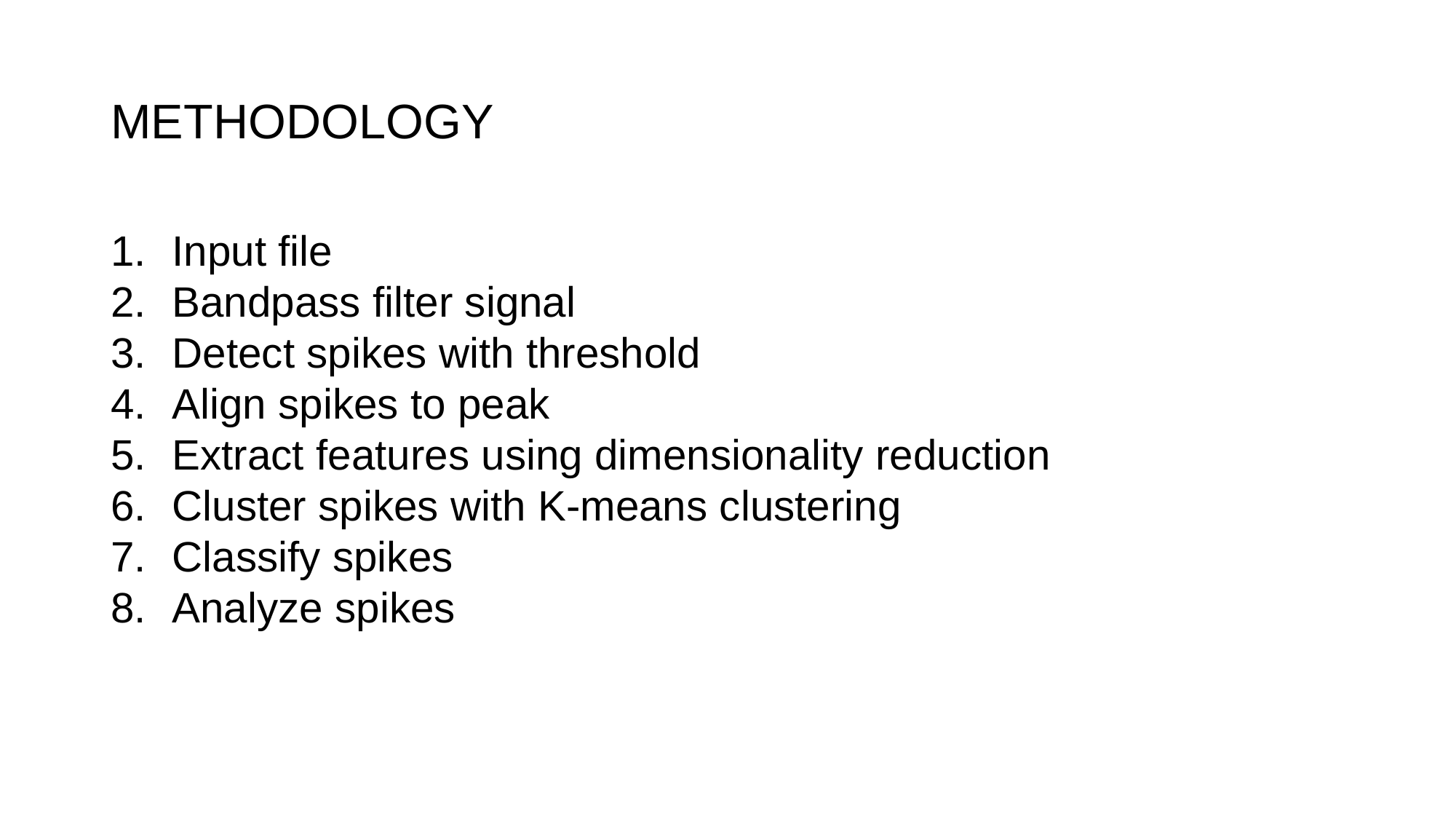

# METHODOLOGY
Input file
Bandpass filter signal
Detect spikes with threshold
Align spikes to peak
Extract features using dimensionality reduction
Cluster spikes with K-means clustering
Classify spikes
Analyze spikes